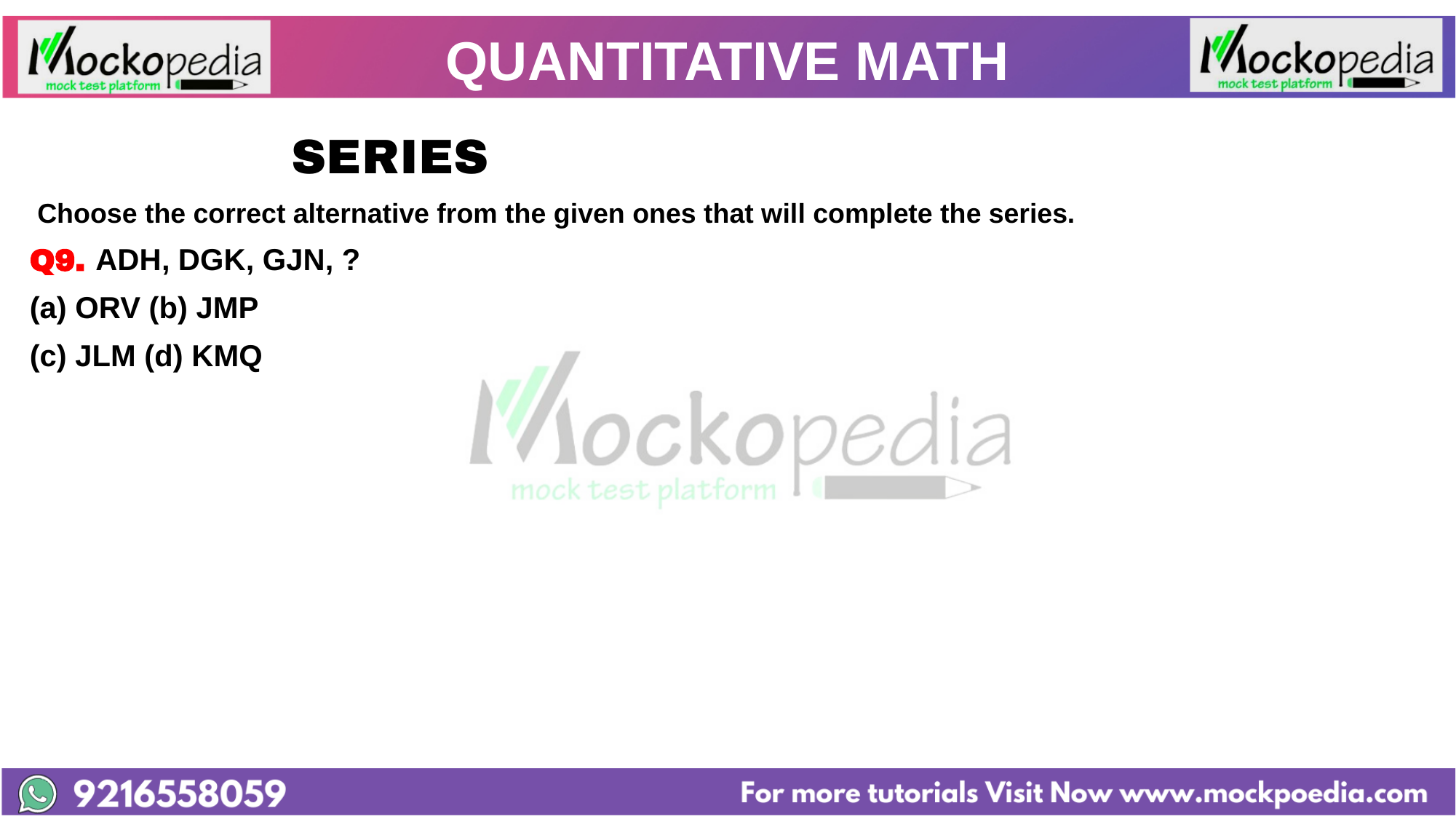

# QUANTITATIVE MATH
			 SERIES
 Choose the correct alternative from the given ones that will complete the series.
Q9. ADH, DGK, GJN, ?
(a) ORV (b) JMP
(c) JLM (d) KMQ